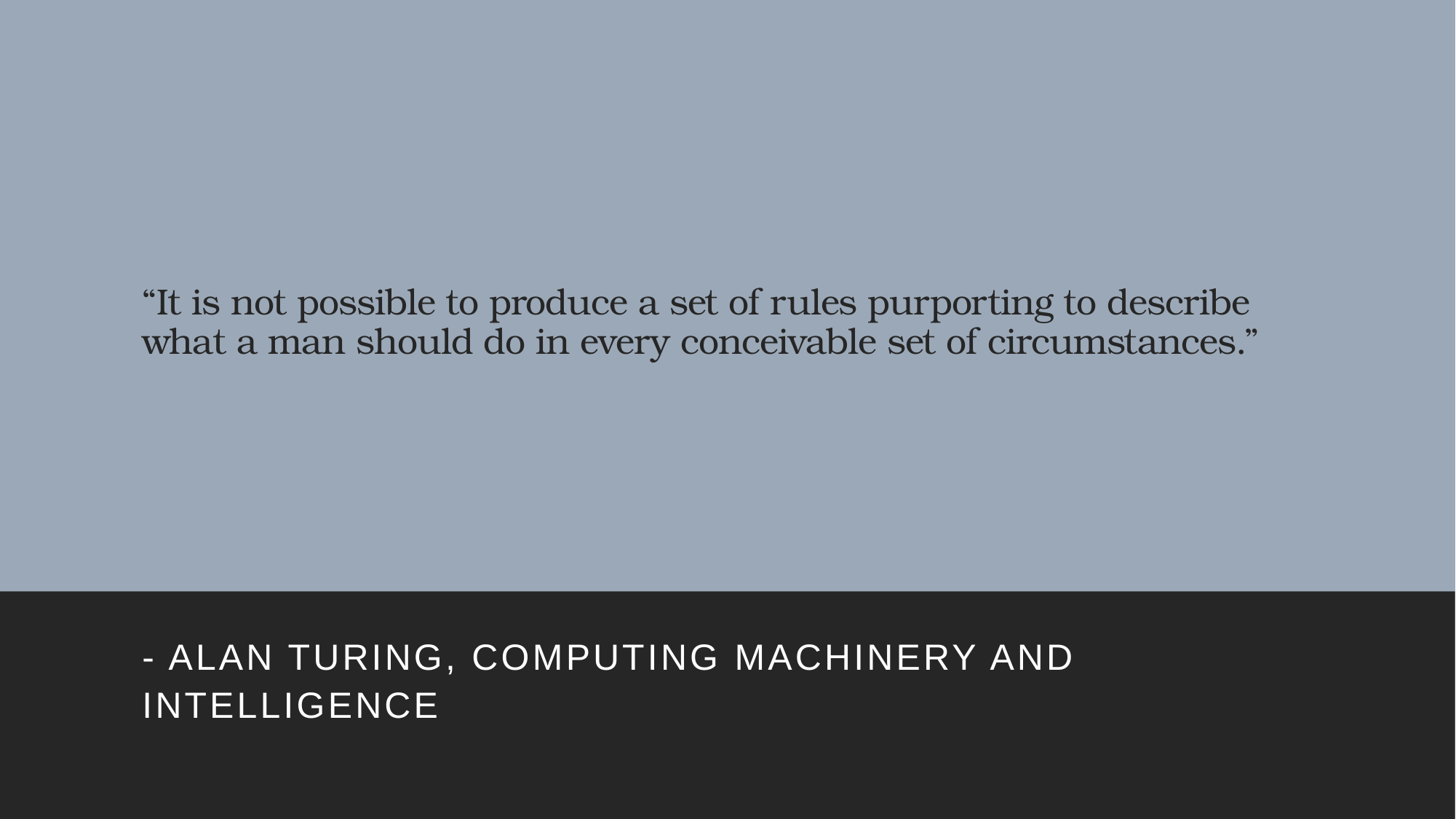

# “It is not possible to produce a set of rules purporting to describe what a man should do in every conceivable set of circumstances.”

- Alan Turing, Computing Machinery and intelligence